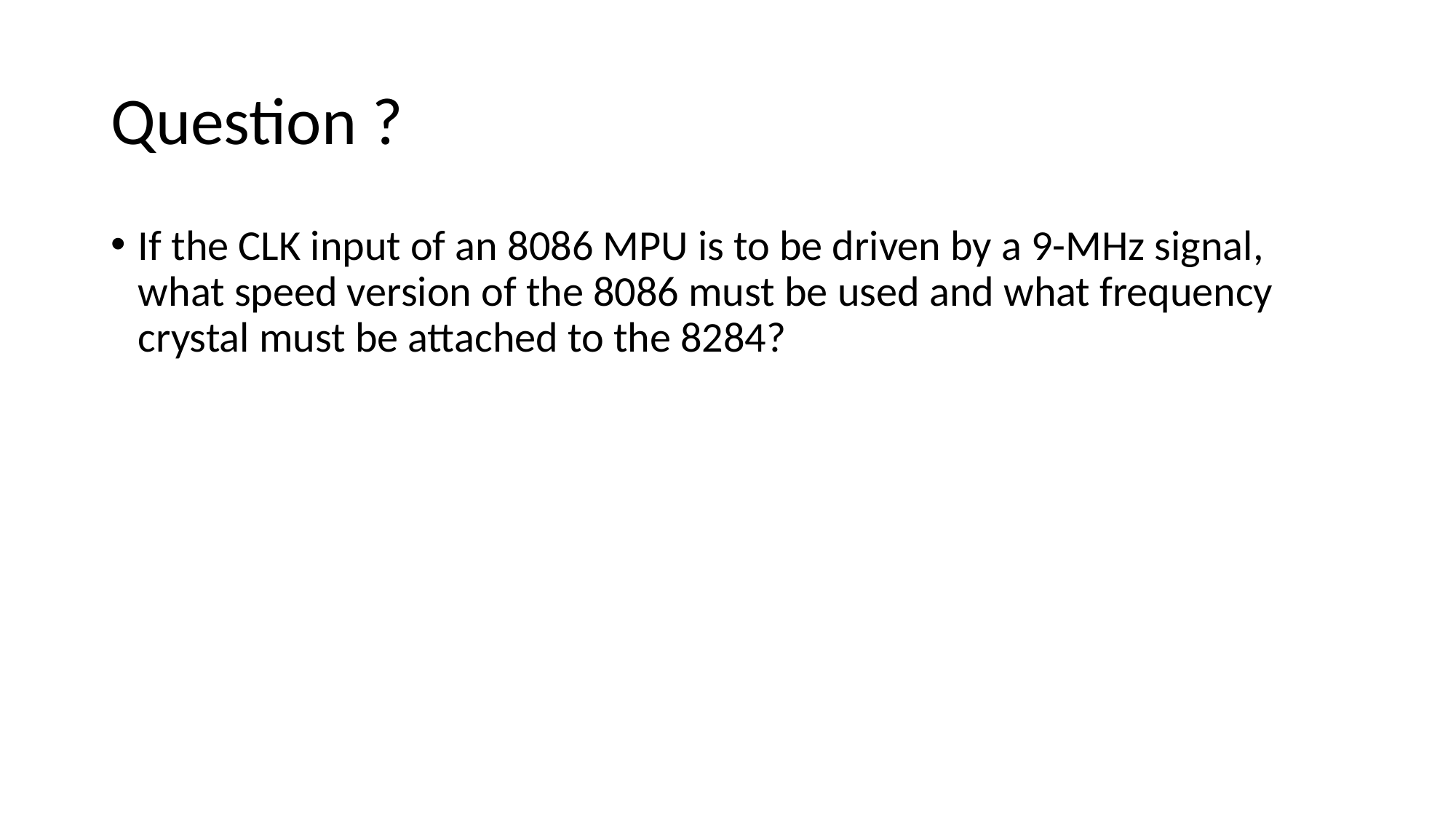

# Question ?
If the CLK input of an 8086 MPU is to be driven by a 9-MHz signal, what speed version of the 8086 must be used and what frequency crystal must be attached to the 8284?